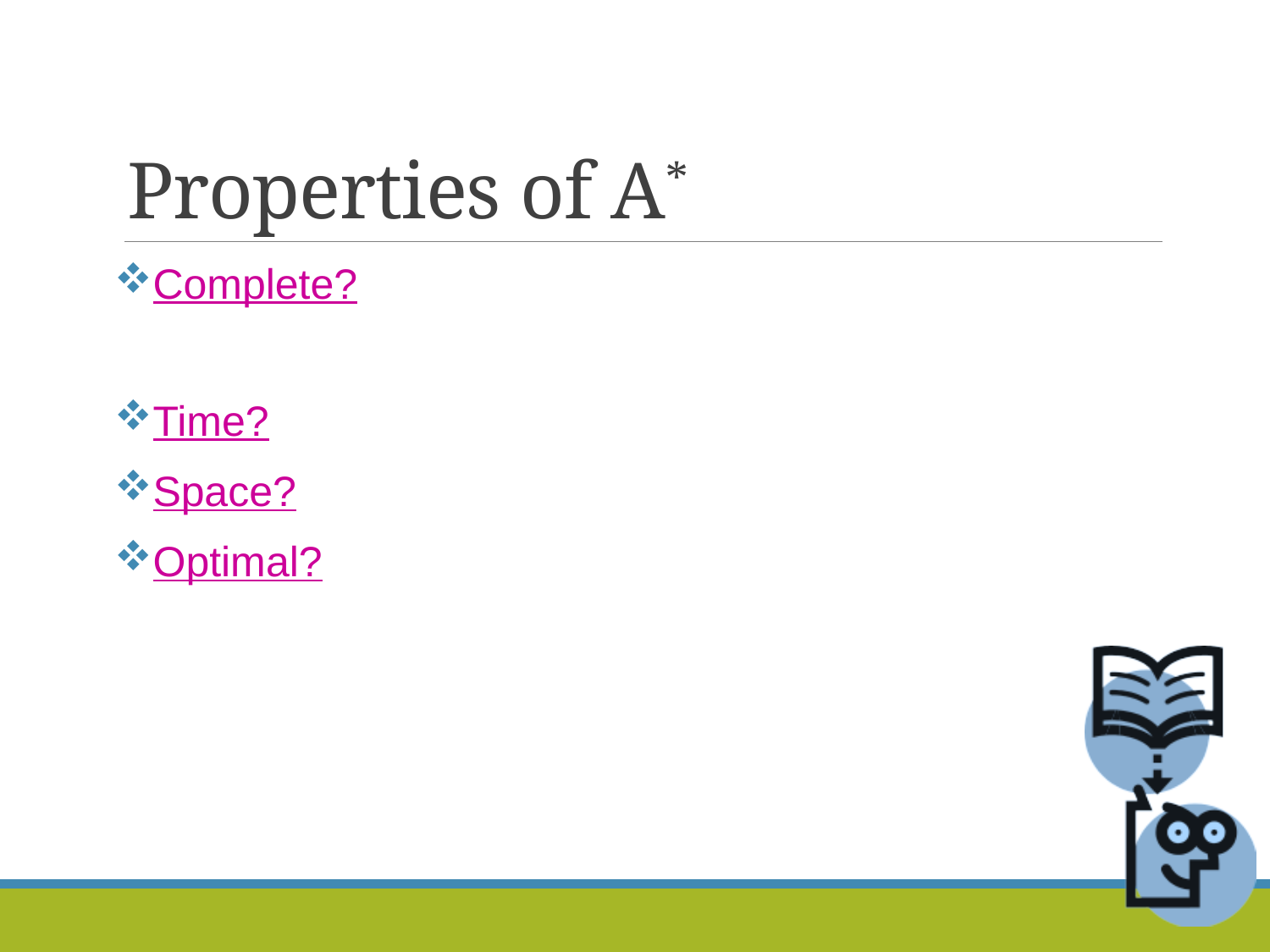

# Properties of A*
Complete?

Time?
Space?
Optimal?